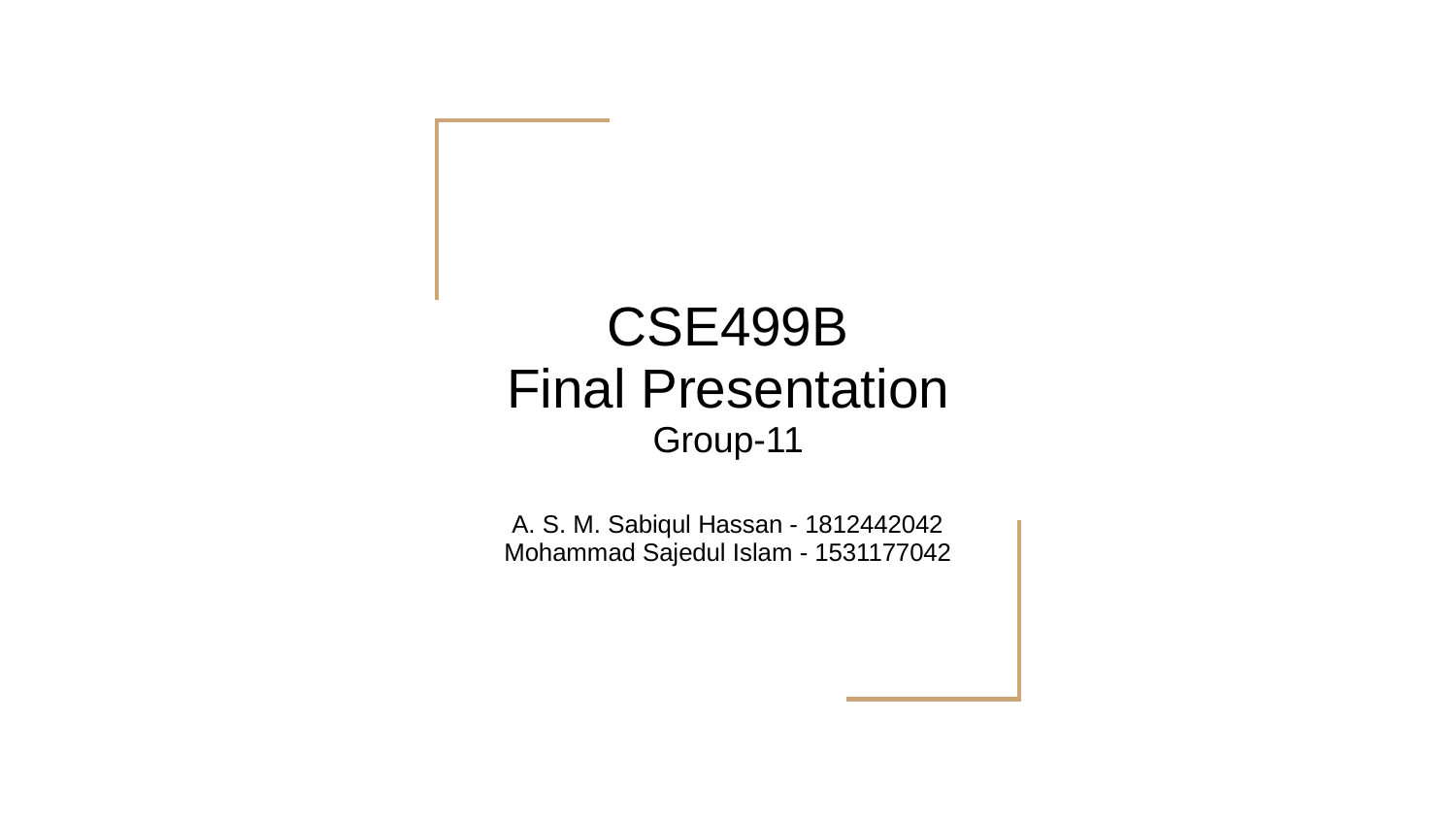

# CSE499B
Final Presentation
Group-11
A. S. M. Sabiqul Hassan - 1812442042
Mohammad Sajedul Islam - 1531177042